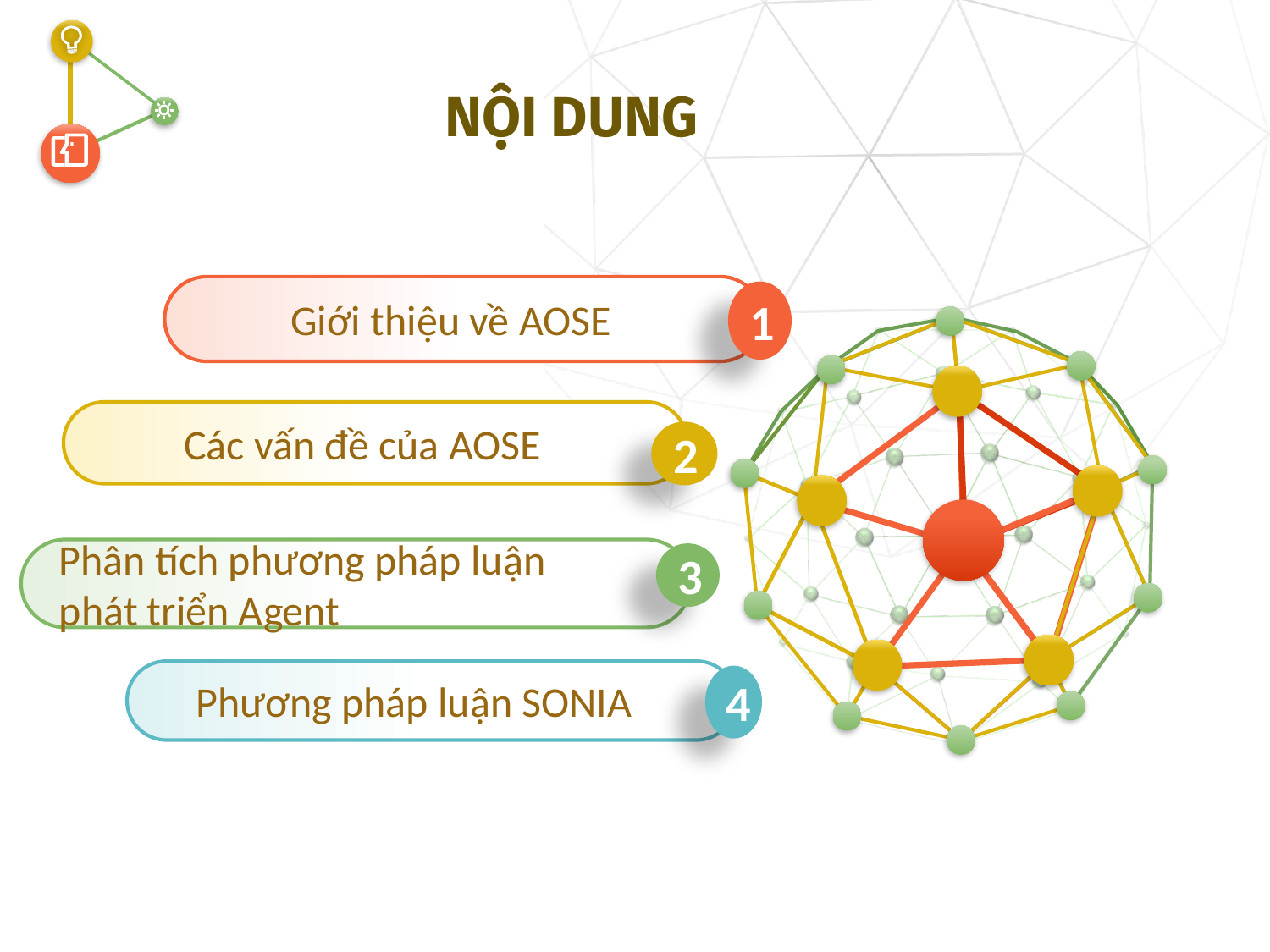

# NỘI DUNG
Giới thiệu về AOSE
1

Các vấn đề của AOSE
2
Phân tích phương pháp luận phát triển Agent
3
Phương pháp luận SONIA
4